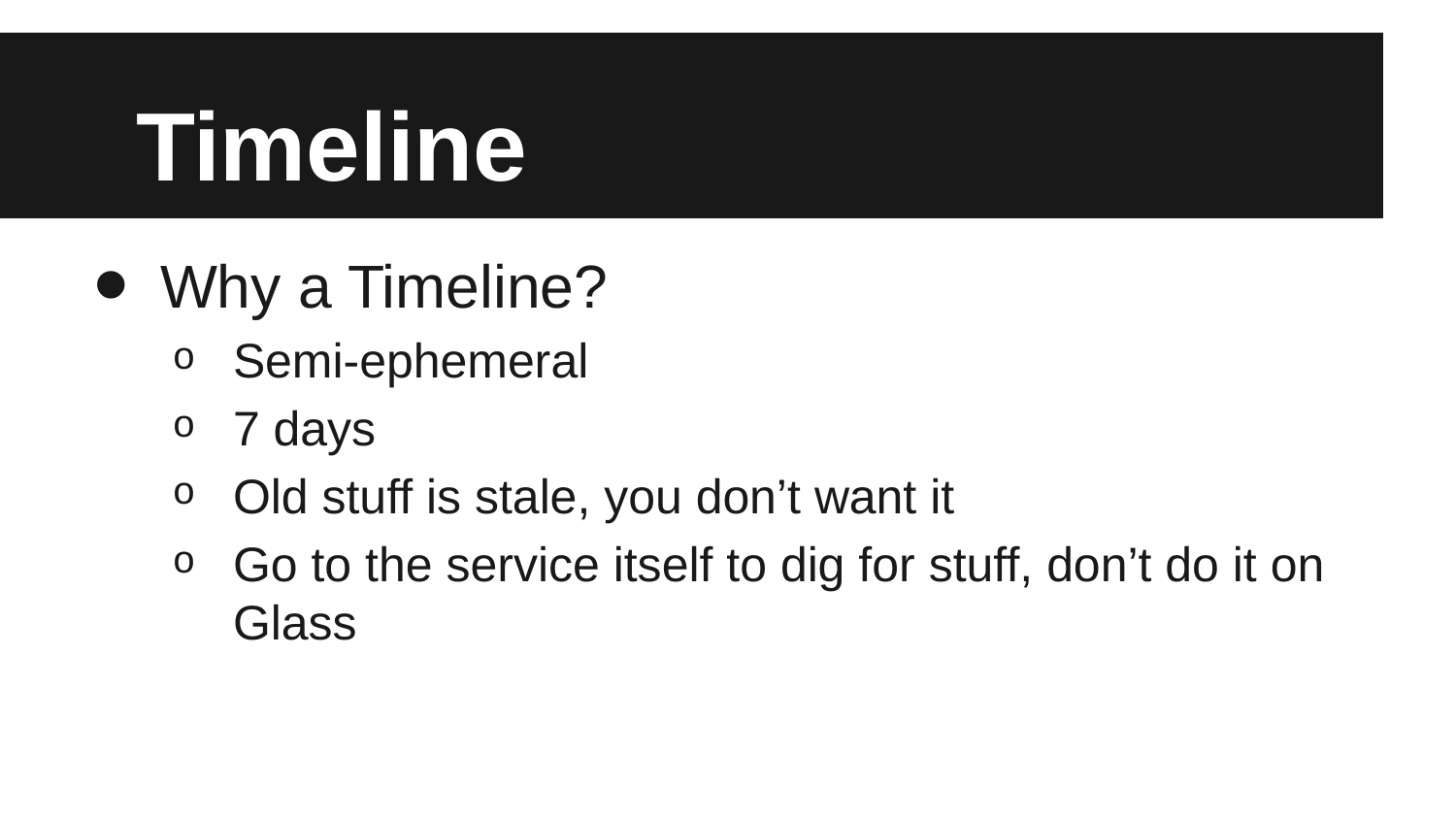

# Timeline
Why a Timeline?
Semi-ephemeral
7 days
Old stuff is stale, you don’t want it
Go to the service itself to dig for stuff, don’t do it on Glass